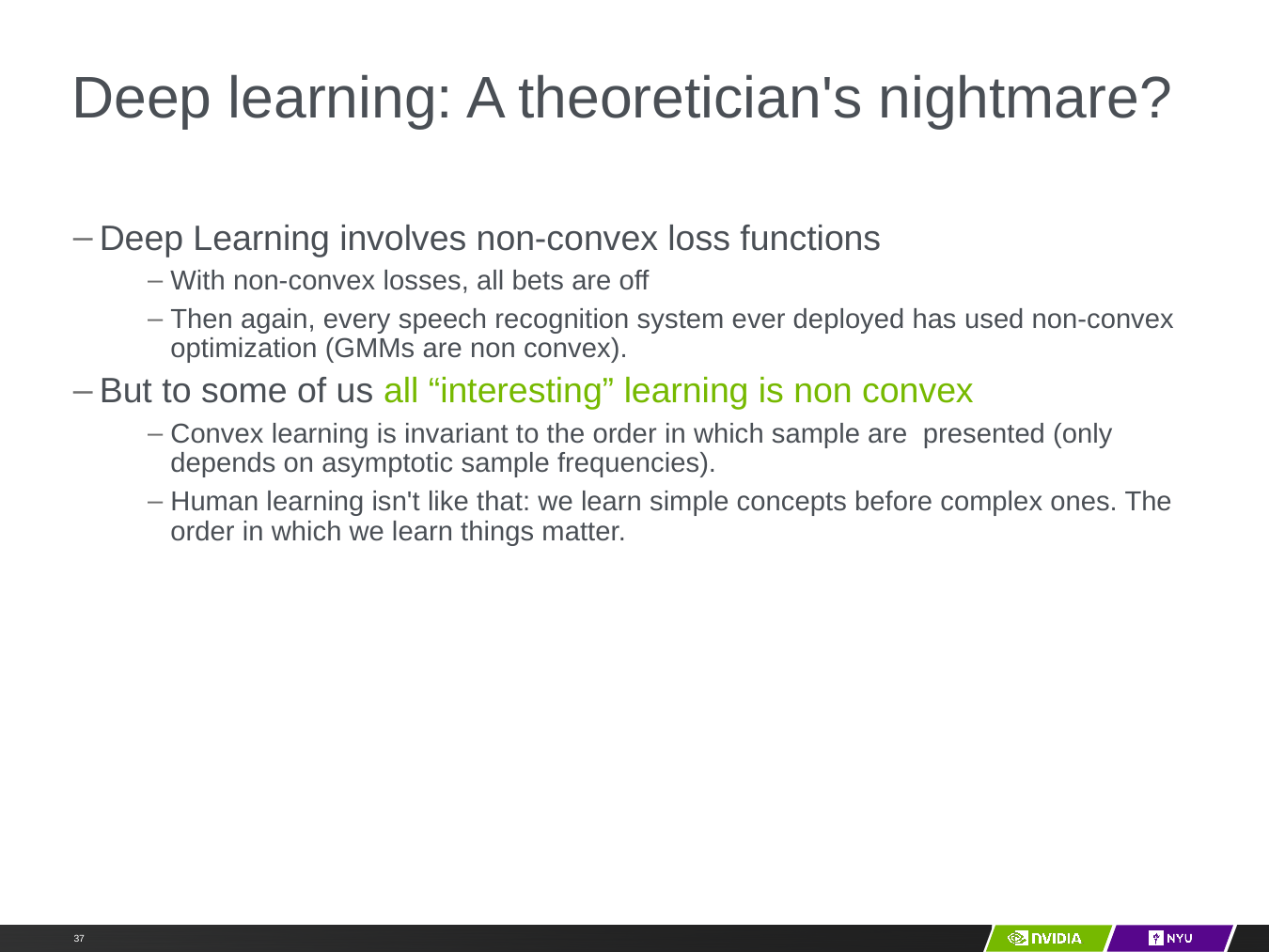

# Deep learning: A theoretician's nightmare?
Deep Learning involves non-convex loss functions
With non-convex losses, all bets are off
Then again, every speech recognition system ever deployed has used non-convex optimization (GMMs are non convex).
But to some of us all “interesting” learning is non convex
Convex learning is invariant to the order in which sample are  presented (only depends on asymptotic sample frequencies).
Human learning isn't like that: we learn simple concepts before complex ones. The order in which we learn things matter.